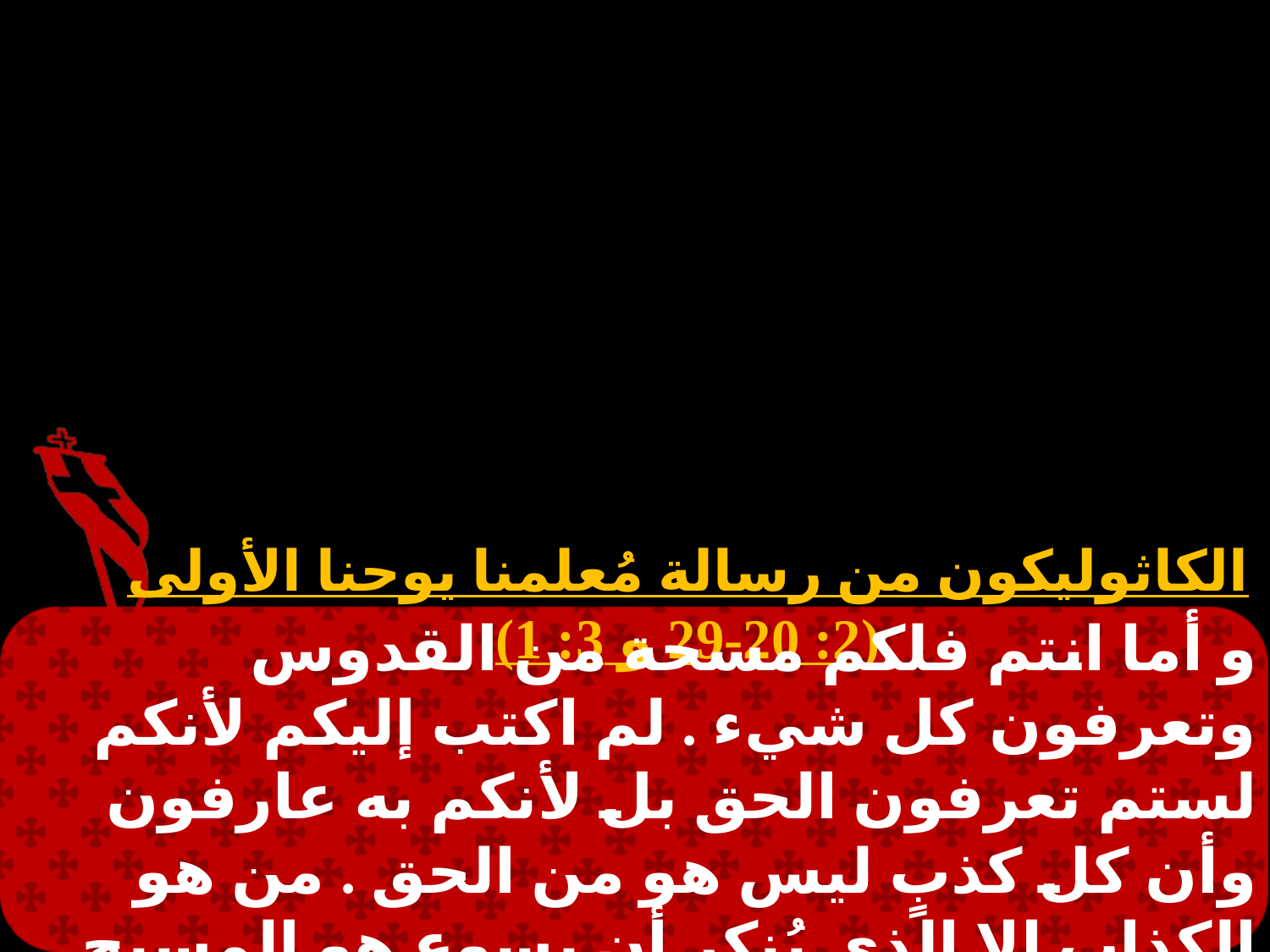

الكاثوليكون من رسالة مُعلمنا يوحنا الأولى (2: 20-29 و 3: 1)
و أما انتم فلكم مسحة من القدوس وتعرفون كل شيء . لم اكتب إليكم لأنكم لستم تعرفون الحق بل لأنكم به عارفون وأن كل كذبٍ ليس هو من الحق . من هو الكذاب إلا الذى يُنكر أن يسوع هو المسيح . فذاك هو المسيح الكذاب الذى يُنكرُ الآب والابن .